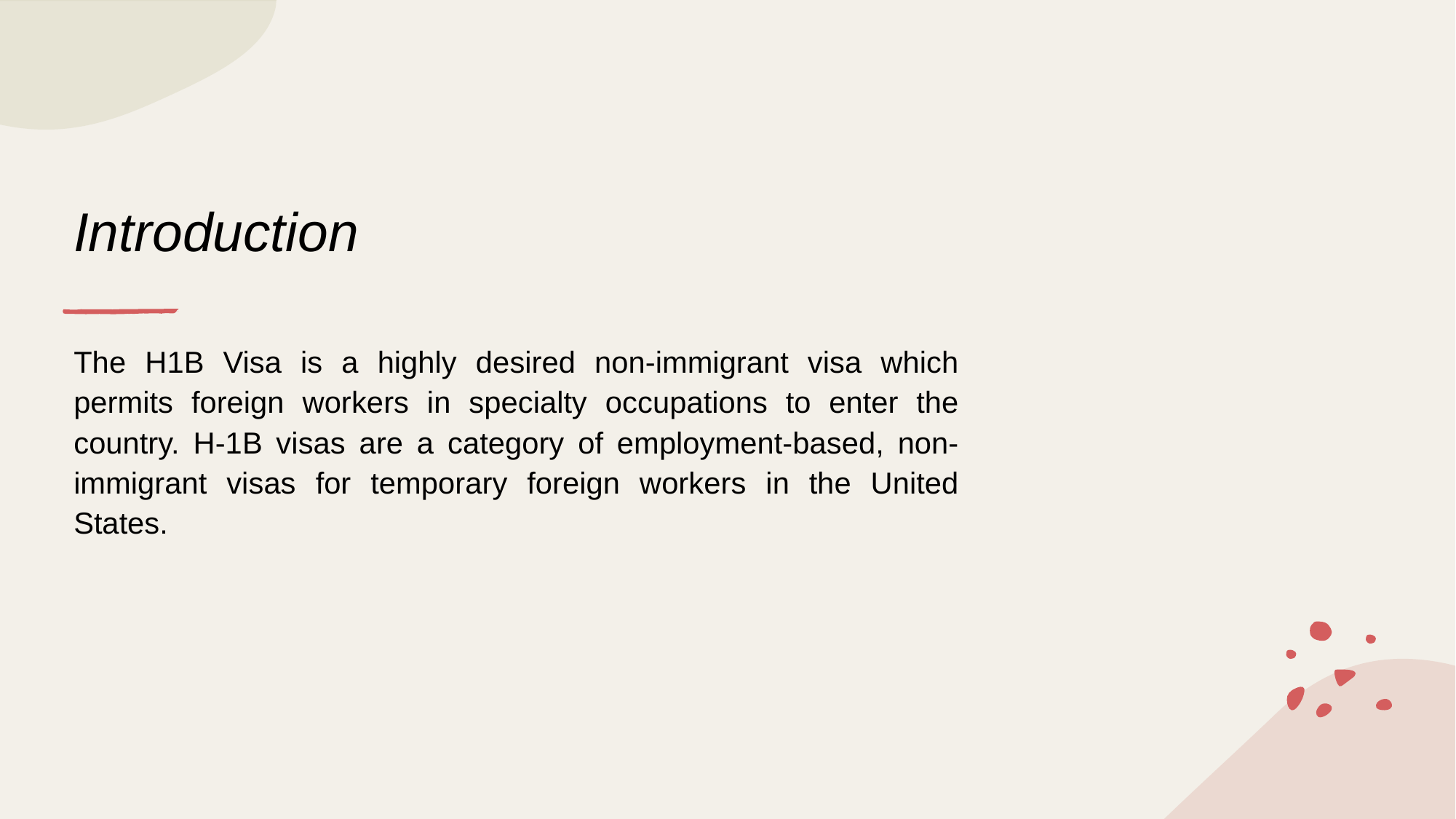

# Introduction

The H1B Visa is a highly desired non-immigrant visa which permits foreign workers in specialty occupations to enter the country. H-1B visas are a category of employment-based, non-immigrant visas for temporary foreign workers in the United States.